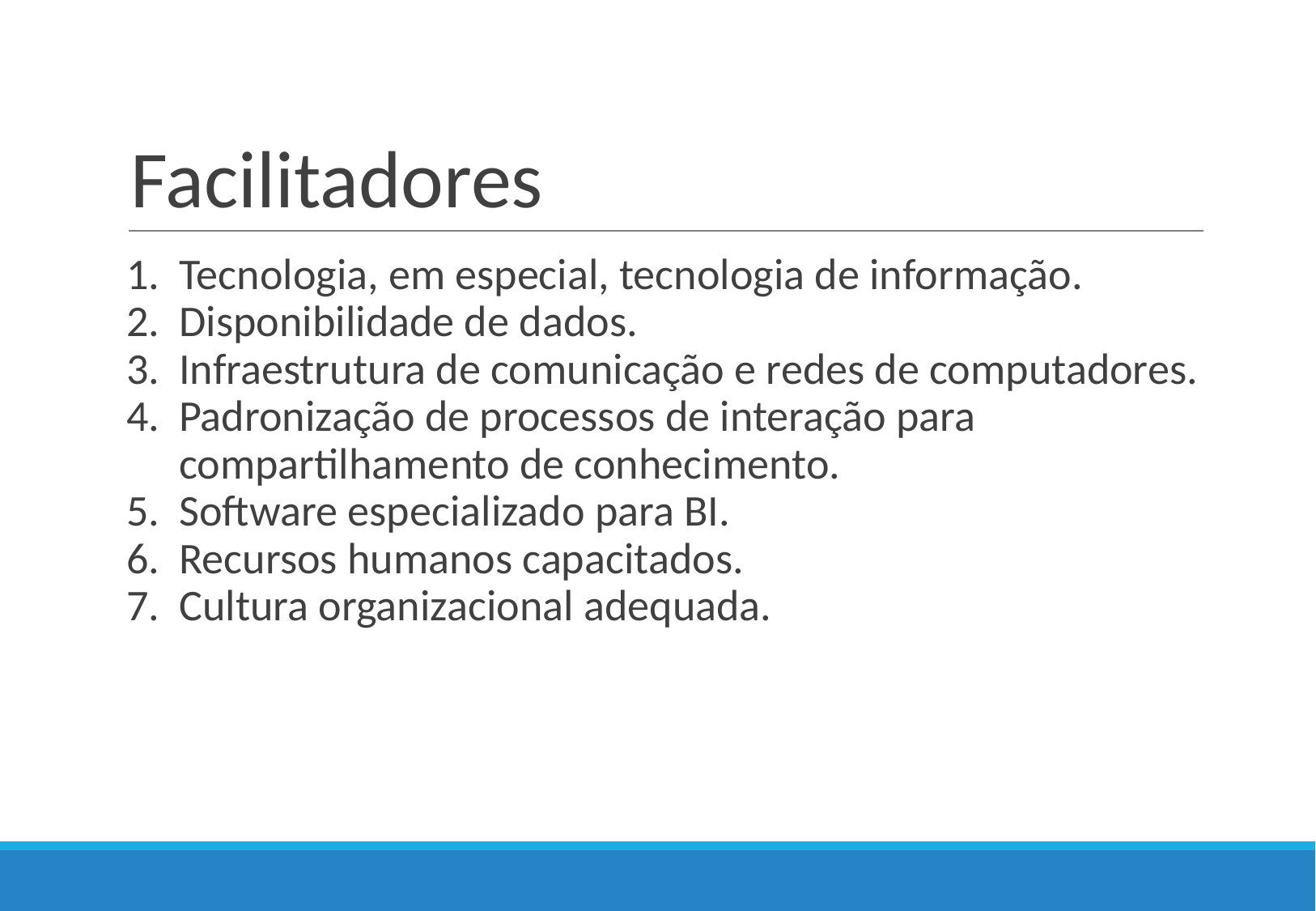

# Facilitadores
Tecnologia, em especial, tecnologia de informação.
Disponibilidade de dados.
Infraestrutura de comunicação e redes de computadores.
Padronização de processos de interação para compartilhamento de conhecimento.
Software especializado para BI.
Recursos humanos capacitados.
Cultura organizacional adequada.